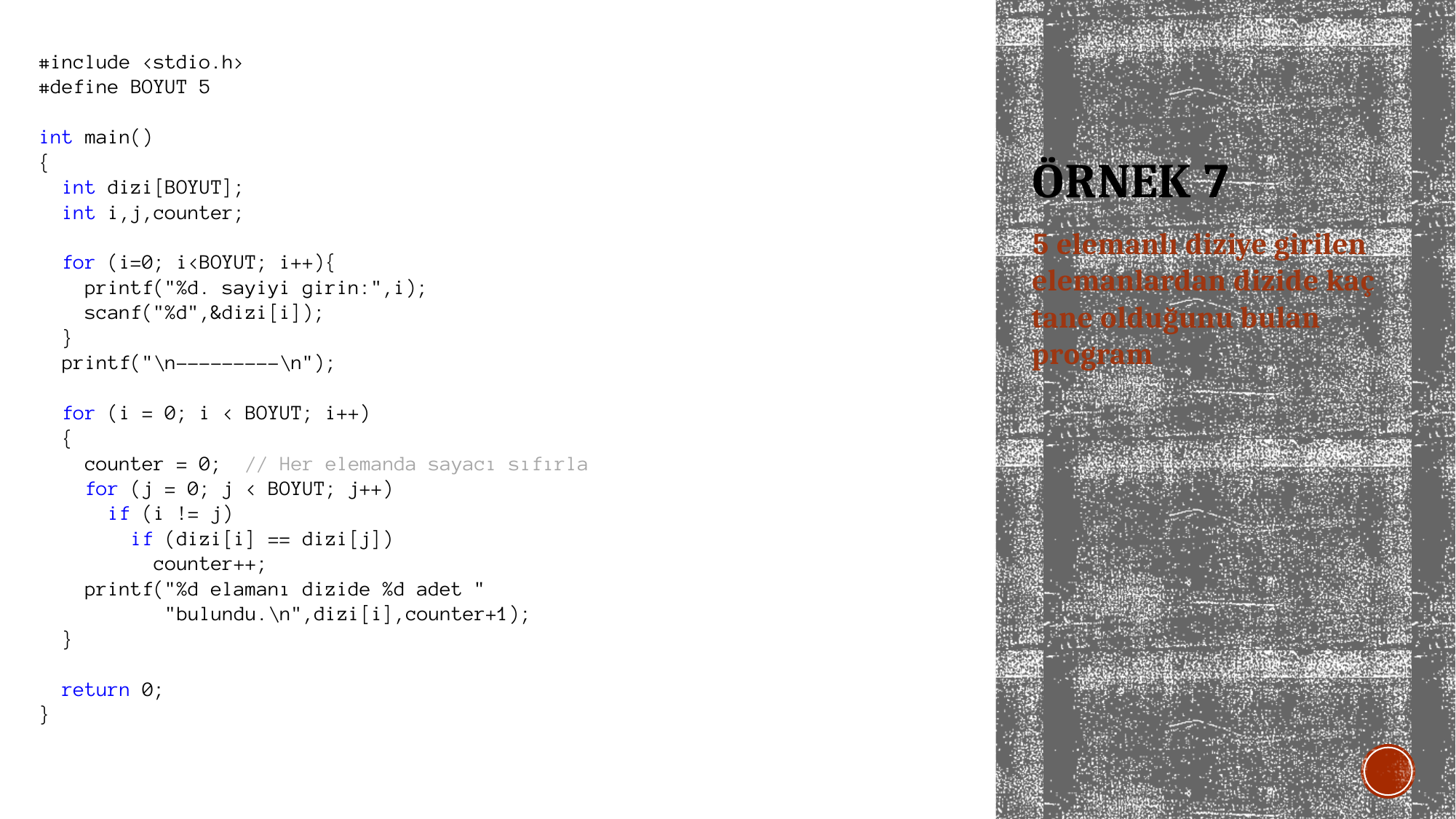

#include <stdio.h>
#define BOYUT 5

int main()
{
  int dizi[BOYUT];
  int i,j,counter;

  for (i=0; i<BOYUT; i++){
    printf("%d. sayiyi girin:",i);
    scanf("%d",&dizi[i]);
  }
  printf("\n---------\n");

  for (i = 0; i < BOYUT; i++)
  {
    counter = 0;  // Her elemanda sayacı sıfırla
    for (j = 0; j < BOYUT; j++)
      if (i != j)
        if (dizi[i] == dizi[j])
          counter++;
    printf("%d elamanı dizide %d adet "
           "bulundu.\n",dizi[i],counter+1);
  }

  return 0;
}
# ÖRNEK 7
5 elemanlı diziye girilen elemanlardan dizide kaç tane olduğunu bulan program